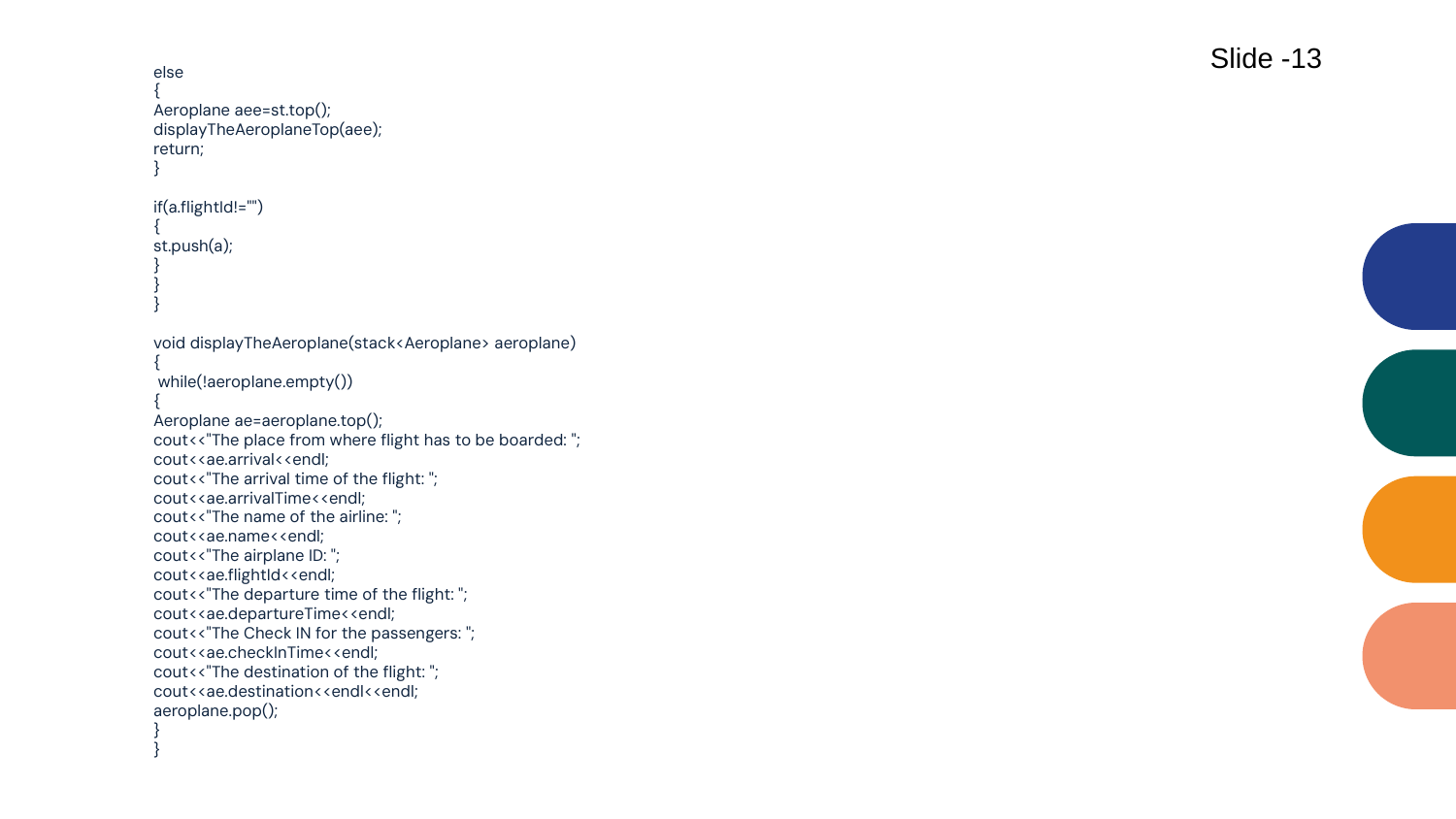

Slide -13
else
{
Aeroplane aee=st.top();
displayTheAeroplaneTop(aee);
return;
}

if(a.flightId!="")
{
st.push(a);
}
}
}

void displayTheAeroplane(stack<Aeroplane> aeroplane)
{
 while(!aeroplane.empty())
{
Aeroplane ae=aeroplane.top();
cout<<"The place from where flight has to be boarded: ";
cout<<ae.arrival<<endl;
cout<<"The arrival time of the flight: ";
cout<<ae.arrivalTime<<endl;
cout<<"The name of the airline: ";
cout<<ae.name<<endl;
cout<<"The airplane ID: ";
cout<<ae.flightId<<endl;
cout<<"The departure time of the flight: ";
cout<<ae.departureTime<<endl;
cout<<"The Check IN for the passengers: ";
cout<<ae.checkInTime<<endl;
cout<<"The destination of the flight: ";
cout<<ae.destination<<endl<<endl;
aeroplane.pop();
}
}